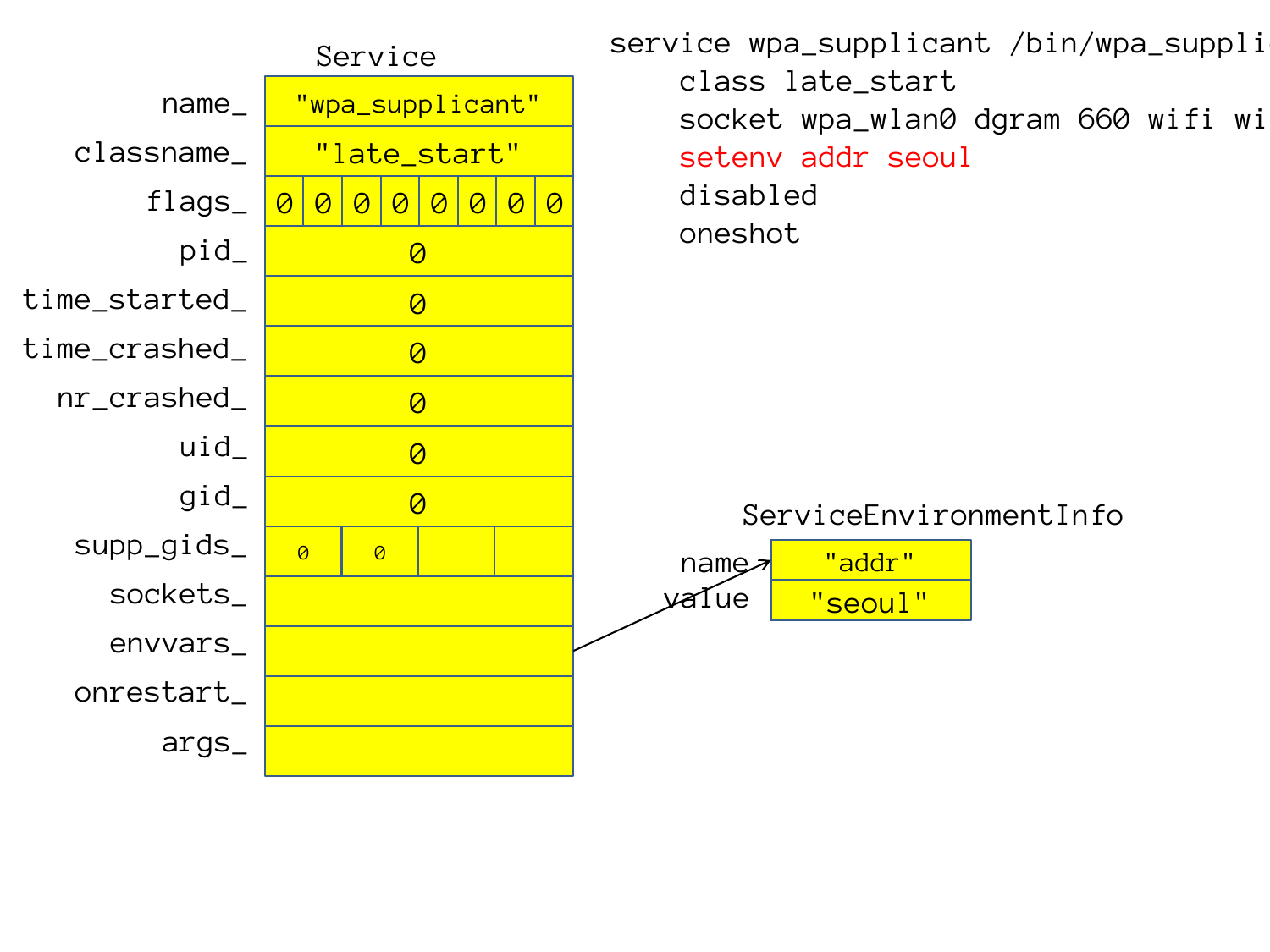

service wpa_supplicant /bin/wpa_supplicant
    class late_start
    socket wpa_wlan0 dgram 660 wifi wifi
    setenv addr seoul
    disabled
    oneshot
Service
name_
"wpa_supplicant"
classname_
"late_start"
flags_
0
0
0
0
0
0
0
0
pid_
0
time_started_
0
time_crashed_
0
nr_crashed_
0
uid_
0
gid_
0
ServiceEnvironmentInfo
supp_gids_
0
0

name
"addr"
sockets_
value

"seoul"
envvars_

onrestart_

args_